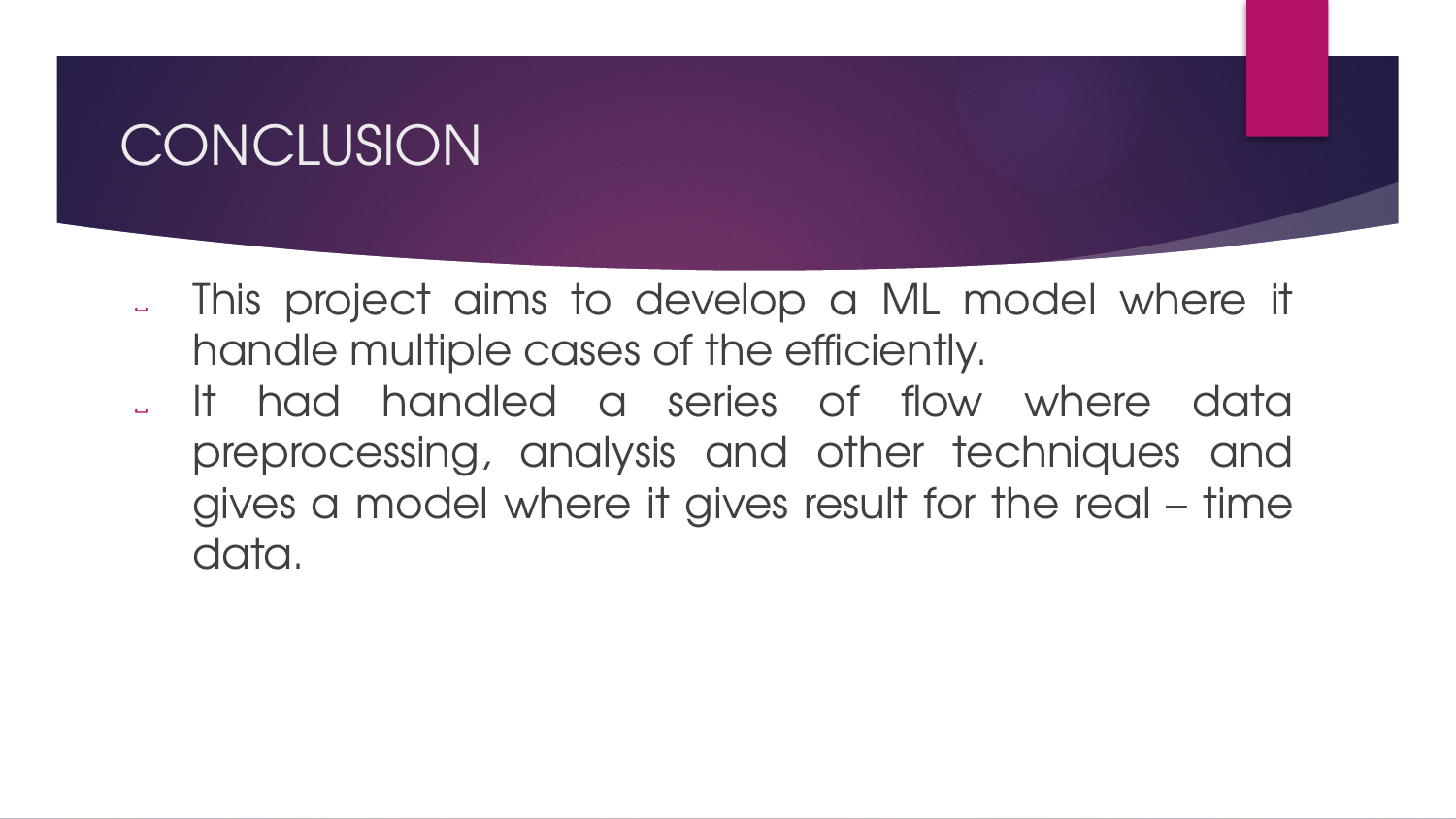

# CONCLUSION
This project aims to develop a ML model where it handle multiple cases of the efficiently.
It had handled a series of flow where data preprocessing, analysis and other techniques and gives a model where it gives result for the real – time data.